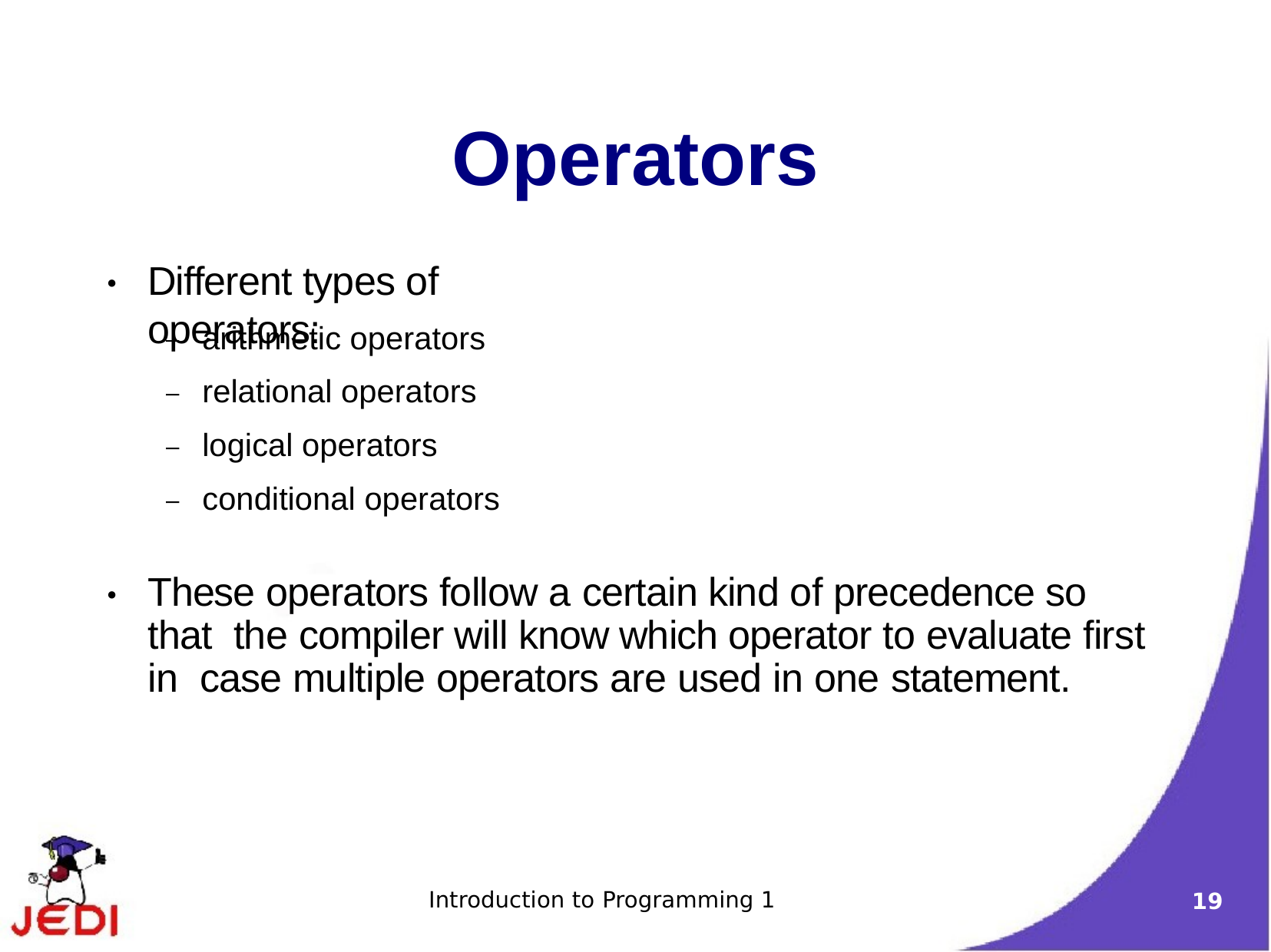

# Operators
Different types of operators:
●
arithmetic operators  relational operators  logical operators  conditional operators
–
–
–
–
These operators follow a certain kind of precedence so that  the compiler will know which operator to evaluate first in  case multiple operators are used in one statement.
●
Introduction to Programming 1
19